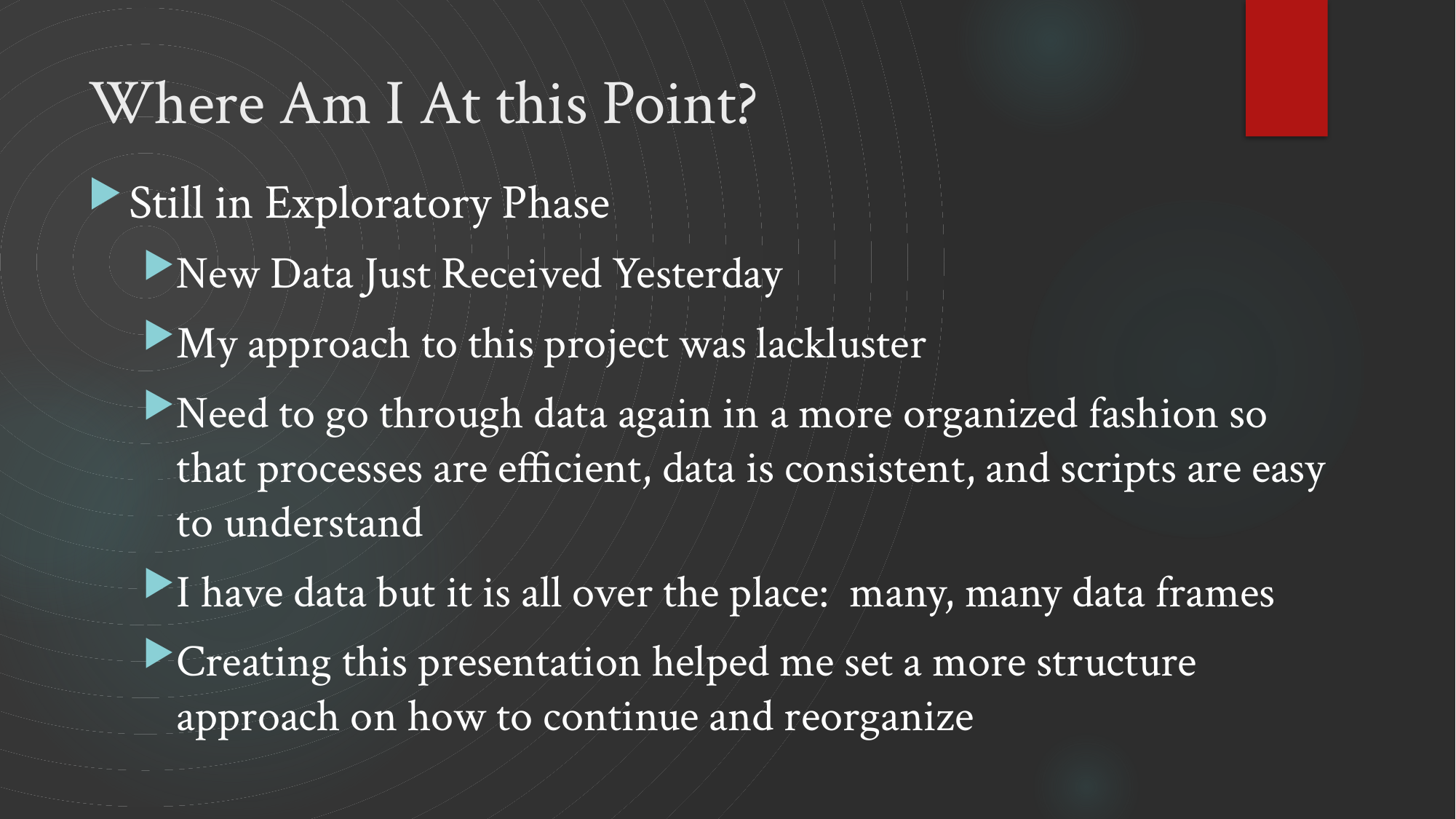

# Where Am I At this Point?
Still in Exploratory Phase
New Data Just Received Yesterday
My approach to this project was lackluster
Need to go through data again in a more organized fashion so that processes are efficient, data is consistent, and scripts are easy to understand
I have data but it is all over the place:  many, many data frames
Creating this presentation helped me set a more structure approach on how to continue and reorganize